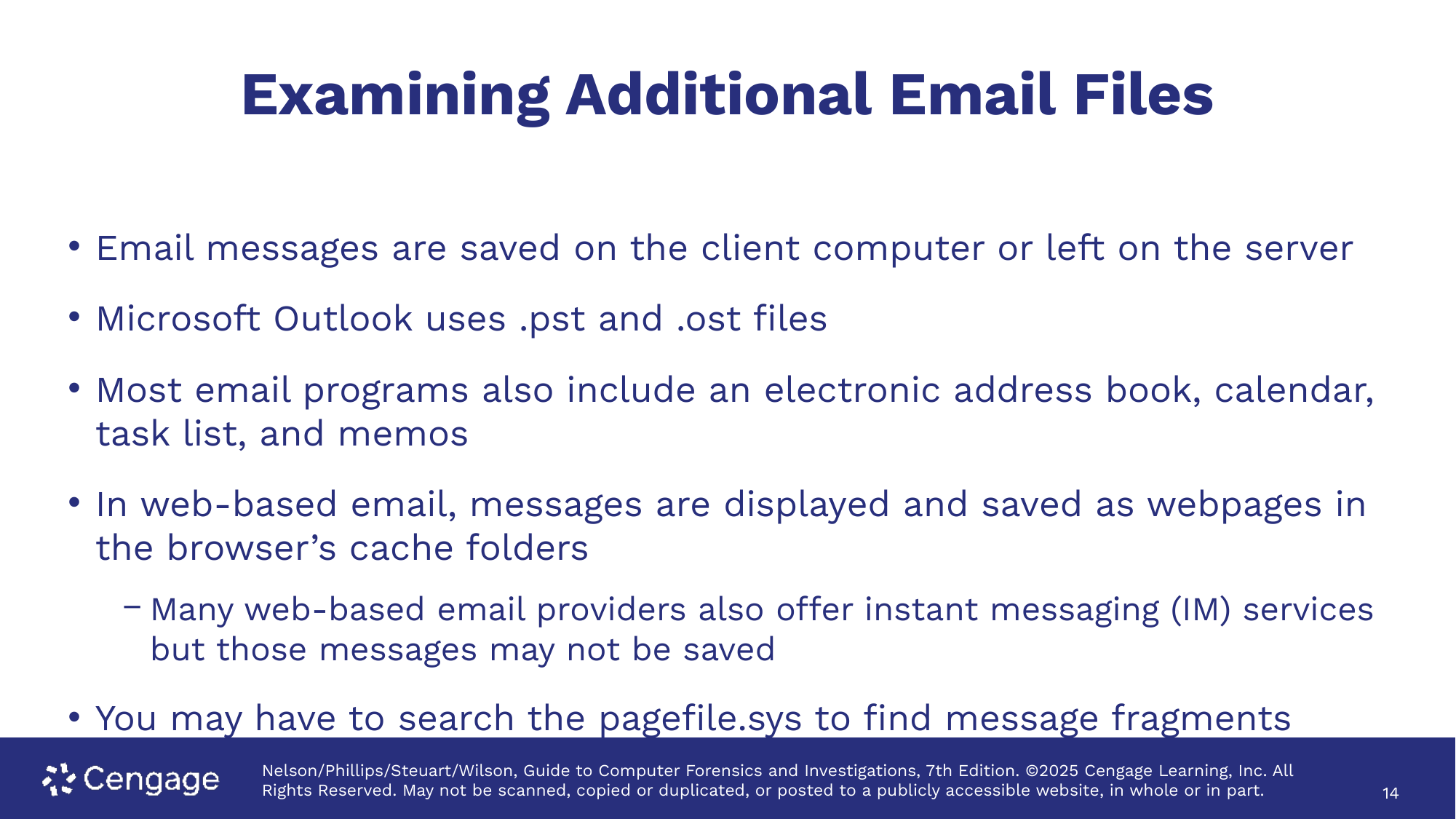

# Examining Additional Email Files
Email messages are saved on the client computer or left on the server
Microsoft Outlook uses .pst and .ost files
Most email programs also include an electronic address book, calendar, task list, and memos
In web-based email, messages are displayed and saved as webpages in the browser’s cache folders
Many web-based email providers also offer instant messaging (IM) services but those messages may not be saved
You may have to search the pagefile.sys to find message fragments